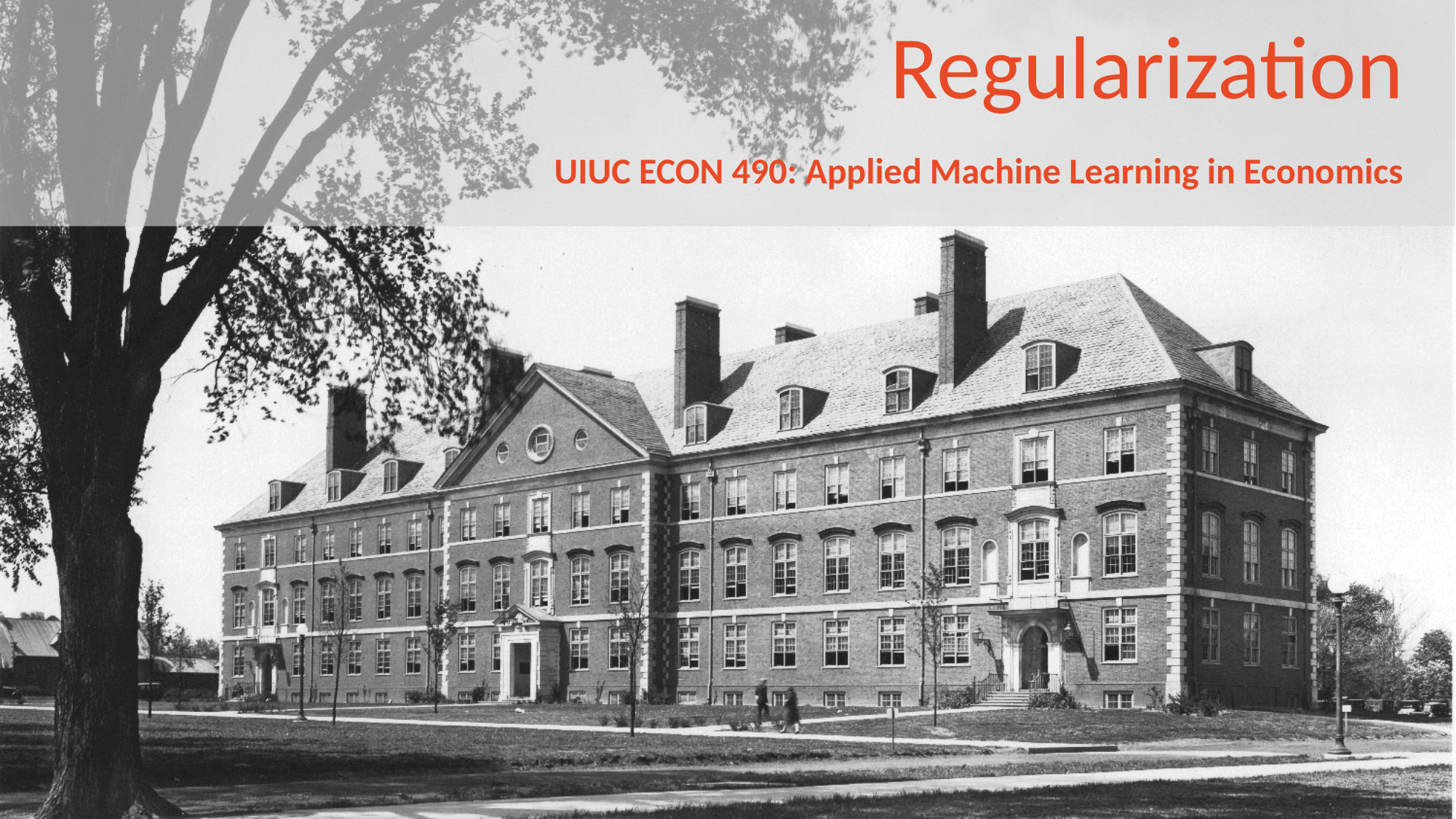

# Regularization
UIUC ECON 490: Applied Machine Learning in Economics